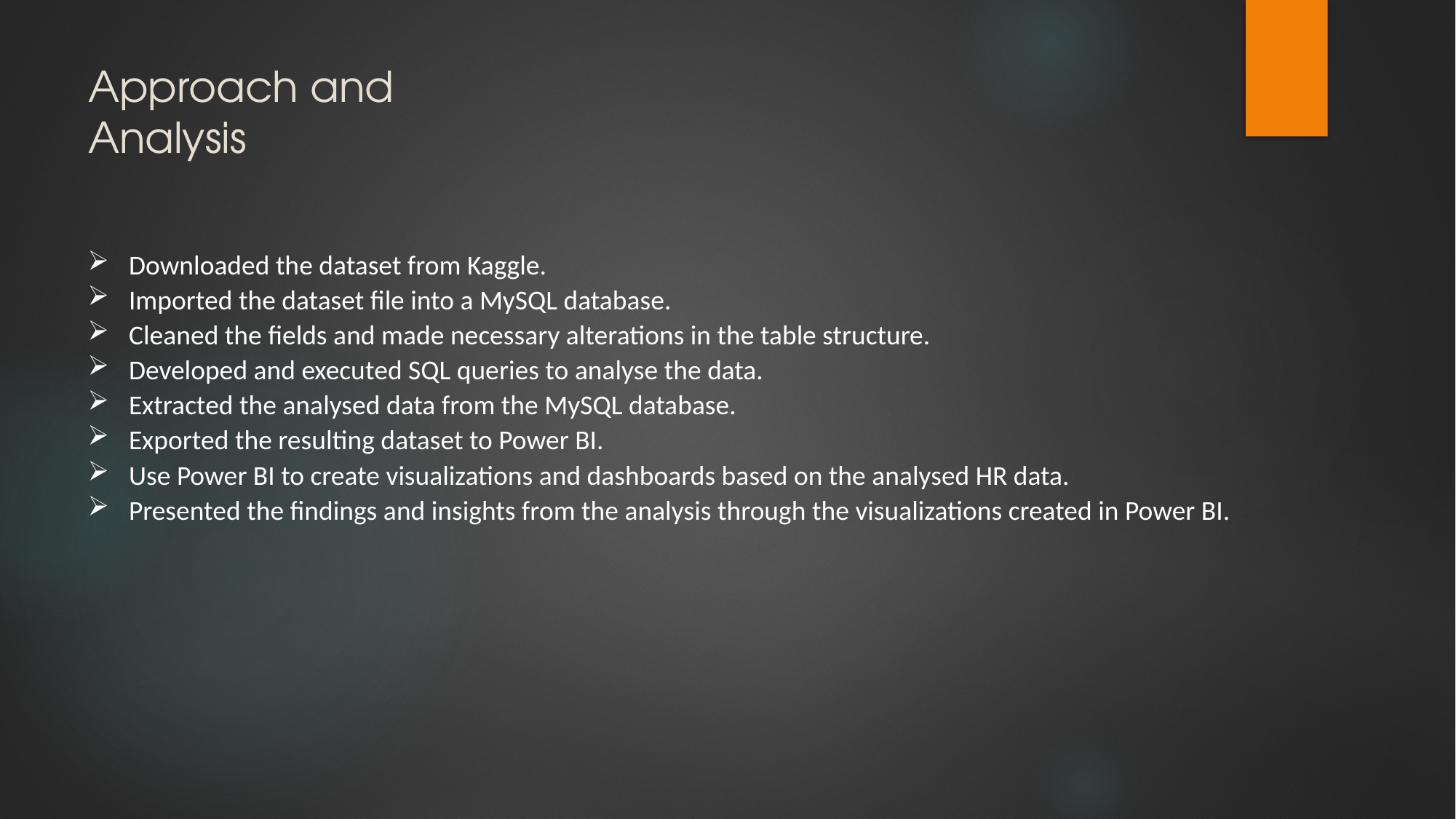

# Approach and Analysis
Downloaded the dataset from Kaggle.
Imported the dataset file into a MySQL database.
Cleaned the fields and made necessary alterations in the table structure.
Developed and executed SQL queries to analyse the data.
Extracted the analysed data from the MySQL database.
Exported the resulting dataset to Power BI.
Use Power BI to create visualizations and dashboards based on the analysed HR data.
Presented the findings and insights from the analysis through the visualizations created in Power BI.